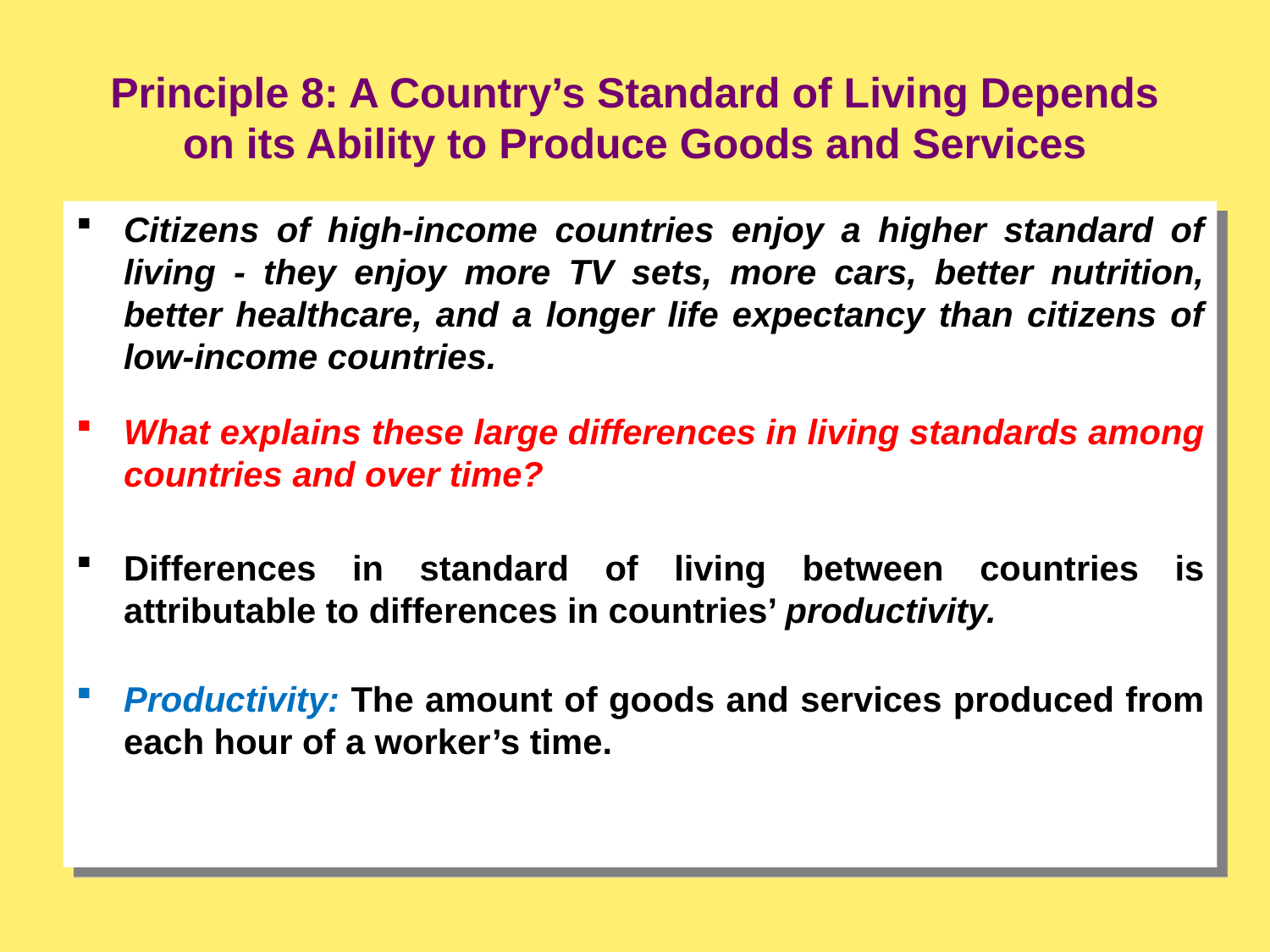

Principle 8: A Country’s Standard of Living Depends on its Ability to Produce Goods and Services
Citizens of high-income countries enjoy a higher standard of living - they enjoy more TV sets, more cars, better nutrition, better healthcare, and a longer life expectancy than citizens of low-income countries.

What explains these large differences in living standards among countries and over time?

Differences in standard of living between countries is attributable to differences in countries’ productivity.

Productivity: The amount of goods and services produced from each hour of a worker’s time.